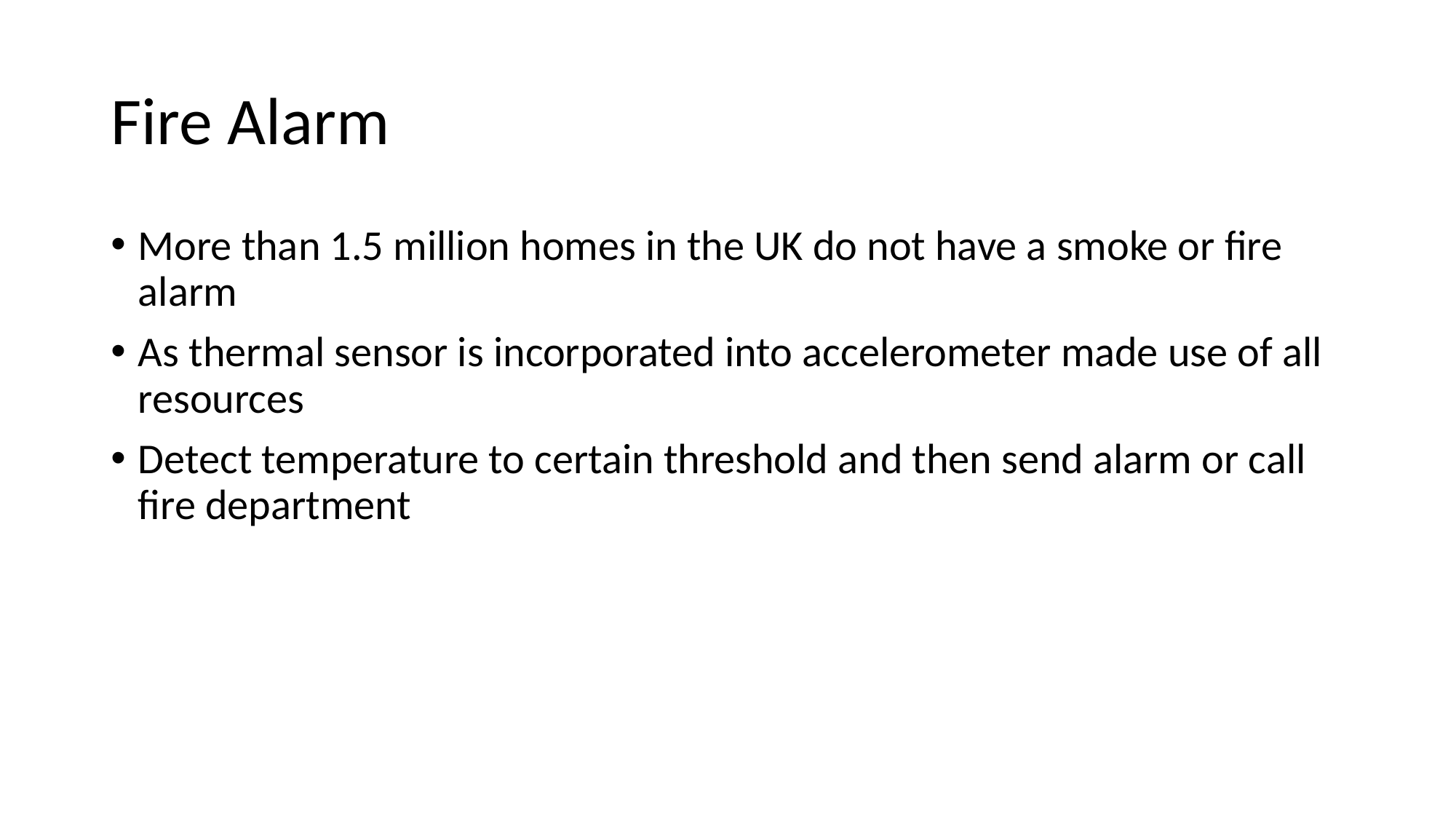

# Fire Alarm
More than 1.5 million homes in the UK do not have a smoke or fire alarm
As thermal sensor is incorporated into accelerometer made use of all resources
Detect temperature to certain threshold and then send alarm or call fire department